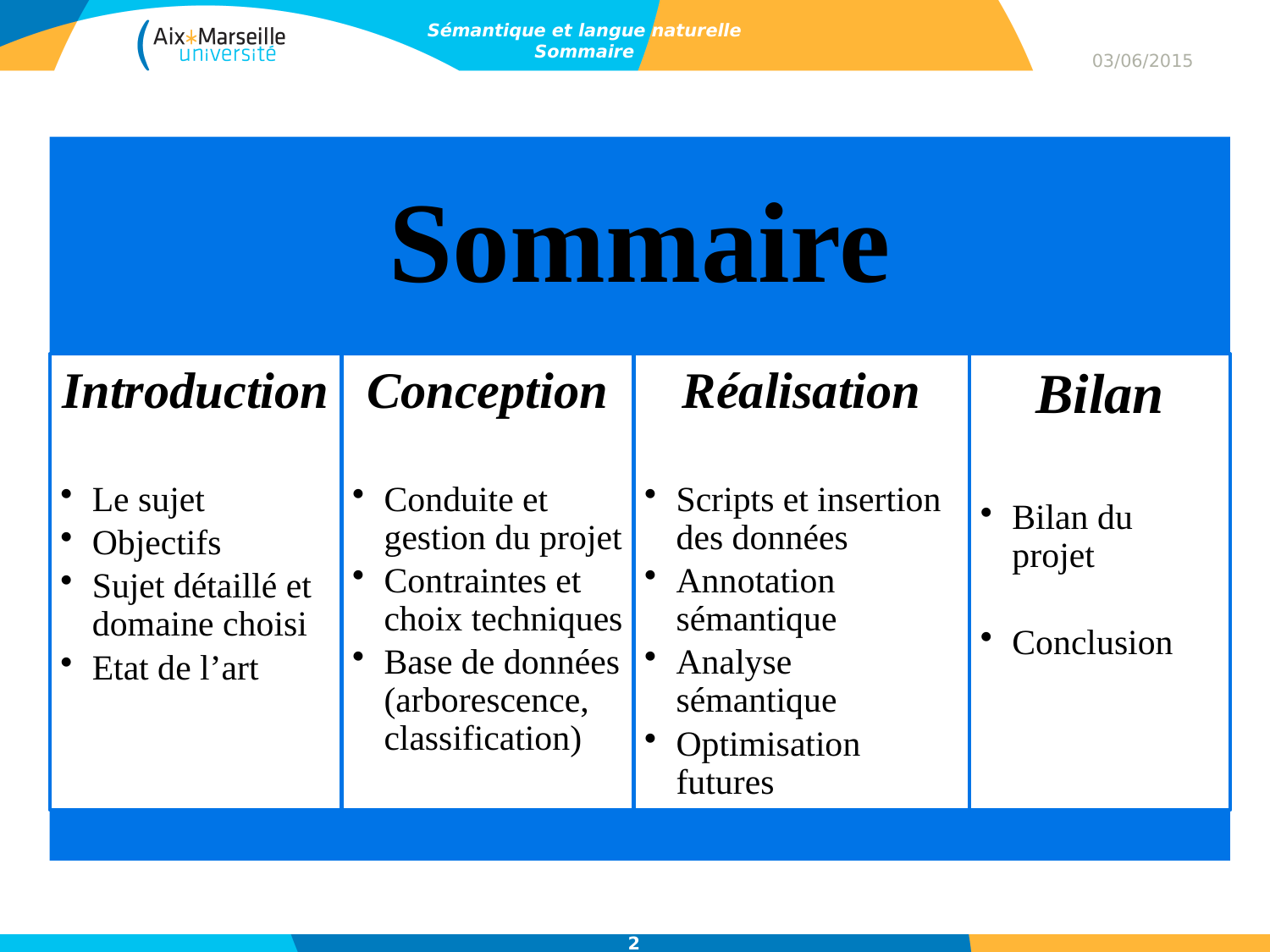

03/06/2015
Sémantique et langue naturelle
Sommaire
Sommaire
Introduction

Le sujet
Objectifs
Sujet détaillé et domaine choisi
Etat de l’art
Conception

Conduite et gestion du projet
Contraintes et choix techniques
Base de données (arborescence, classification)
Réalisation

Scripts et insertion des données
Annotation sémantique
Analyse sémantique
Optimisation futures
Bilan

Bilan du projet

Conclusion
2